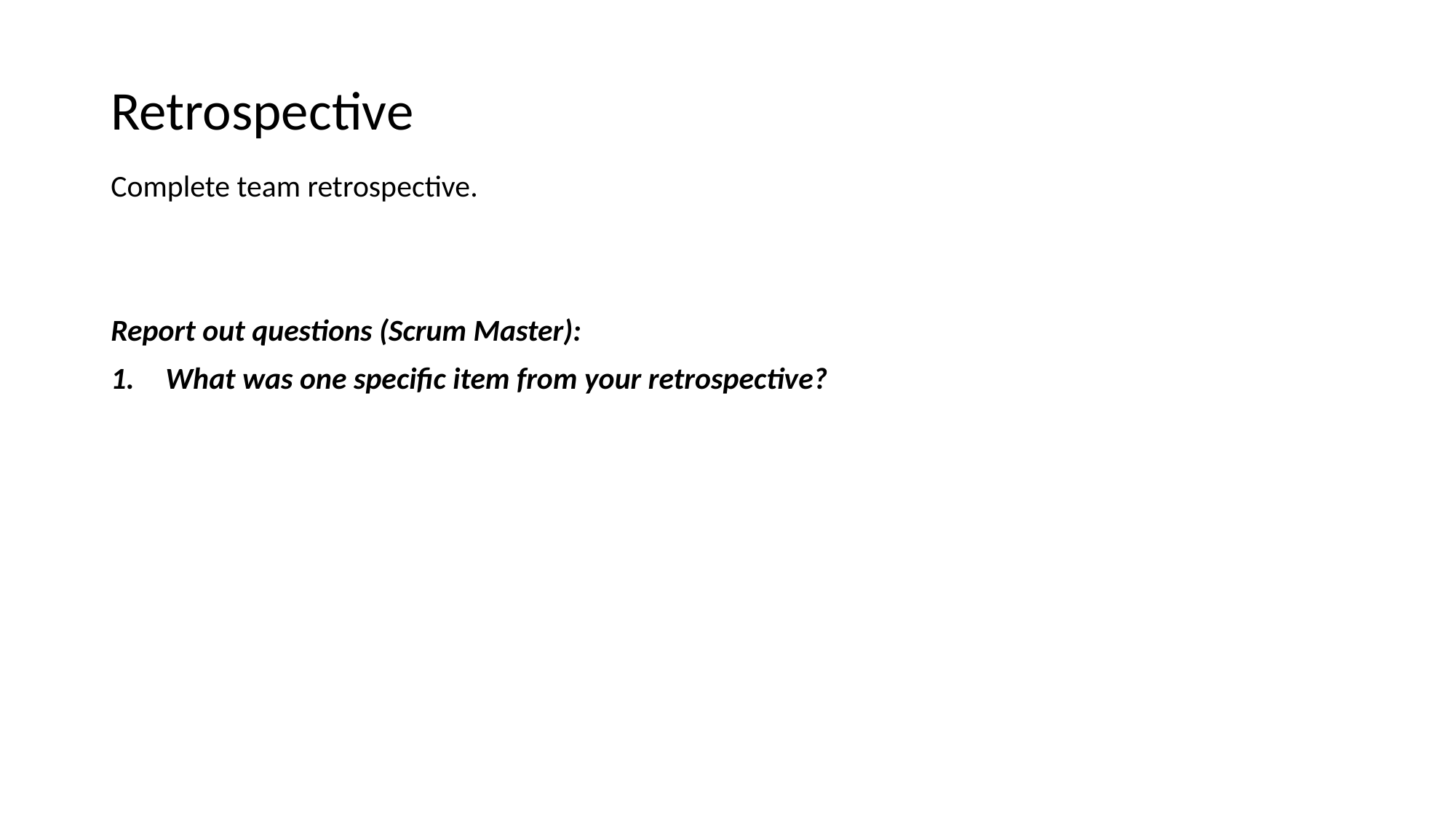

# Retrospective
Complete team retrospective.

Report out questions (Scrum Master):
What was one specific item from your retrospective?